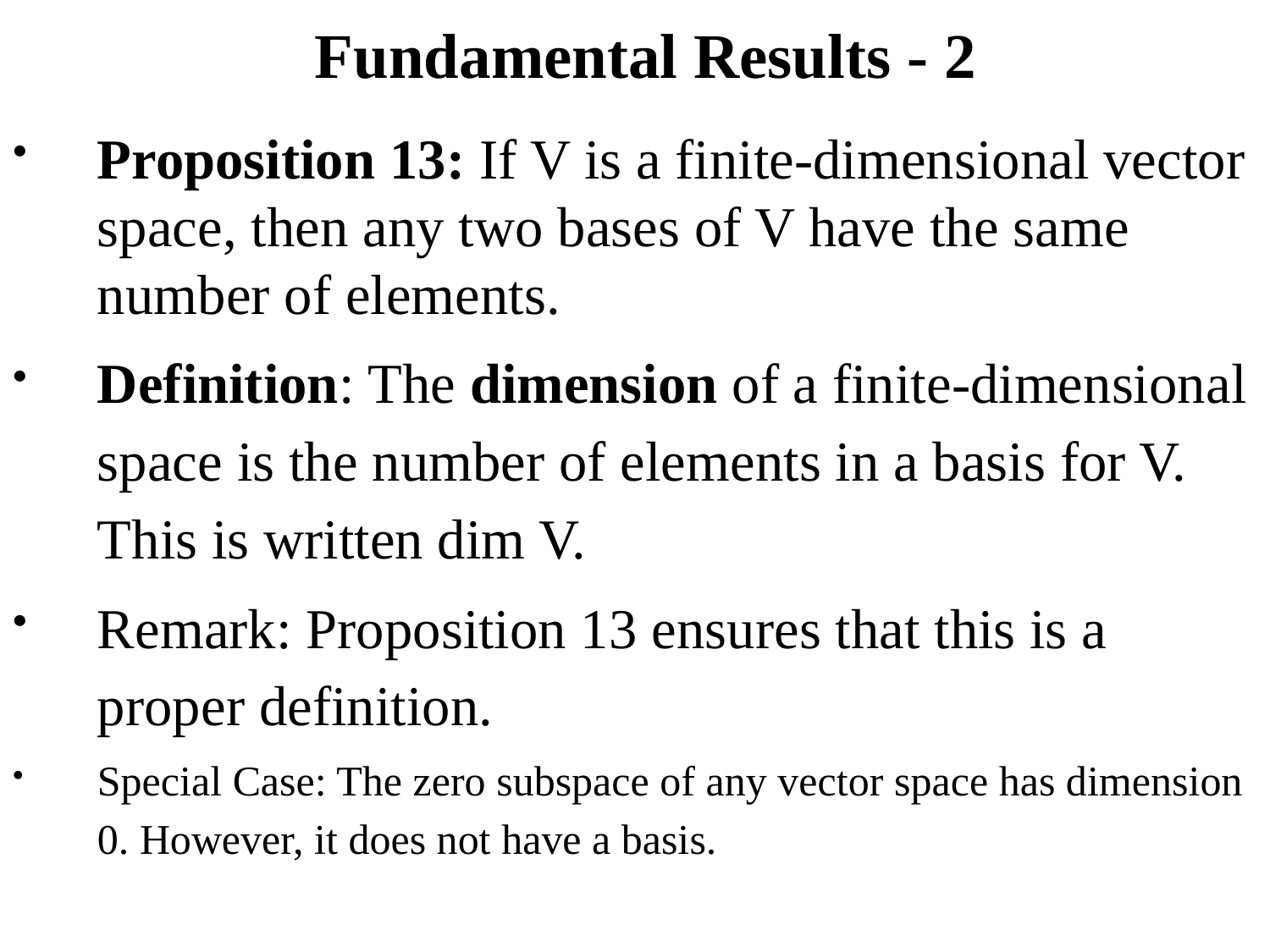

# Fundamental Results - 2
Proposition 13: If V is a finite-dimensional vector space, then any two bases of V have the same number of elements.
Definition: The dimension of a finite-dimensional space is the number of elements in a basis for V. This is written dim V.
Remark: Proposition 13 ensures that this is a proper definition.
Special Case: The zero subspace of any vector space has dimension 0. However, it does not have a basis.